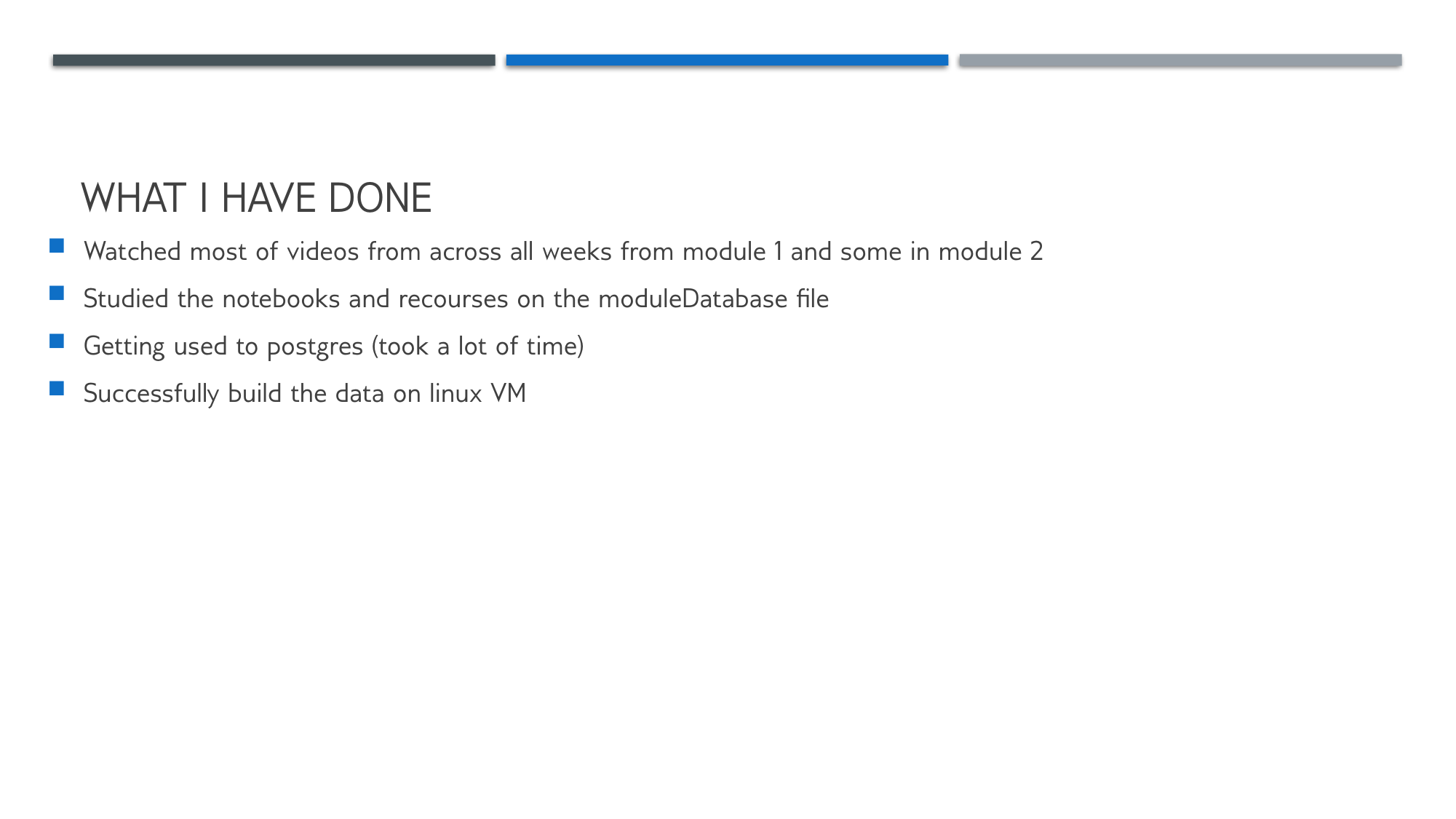

# WhAT I have done
Watched most of videos from across all weeks from module 1 and some in module 2
Studied the notebooks and recourses on the moduleDatabase file
Getting used to postgres (took a lot of time)
Successfully build the data on linux VM